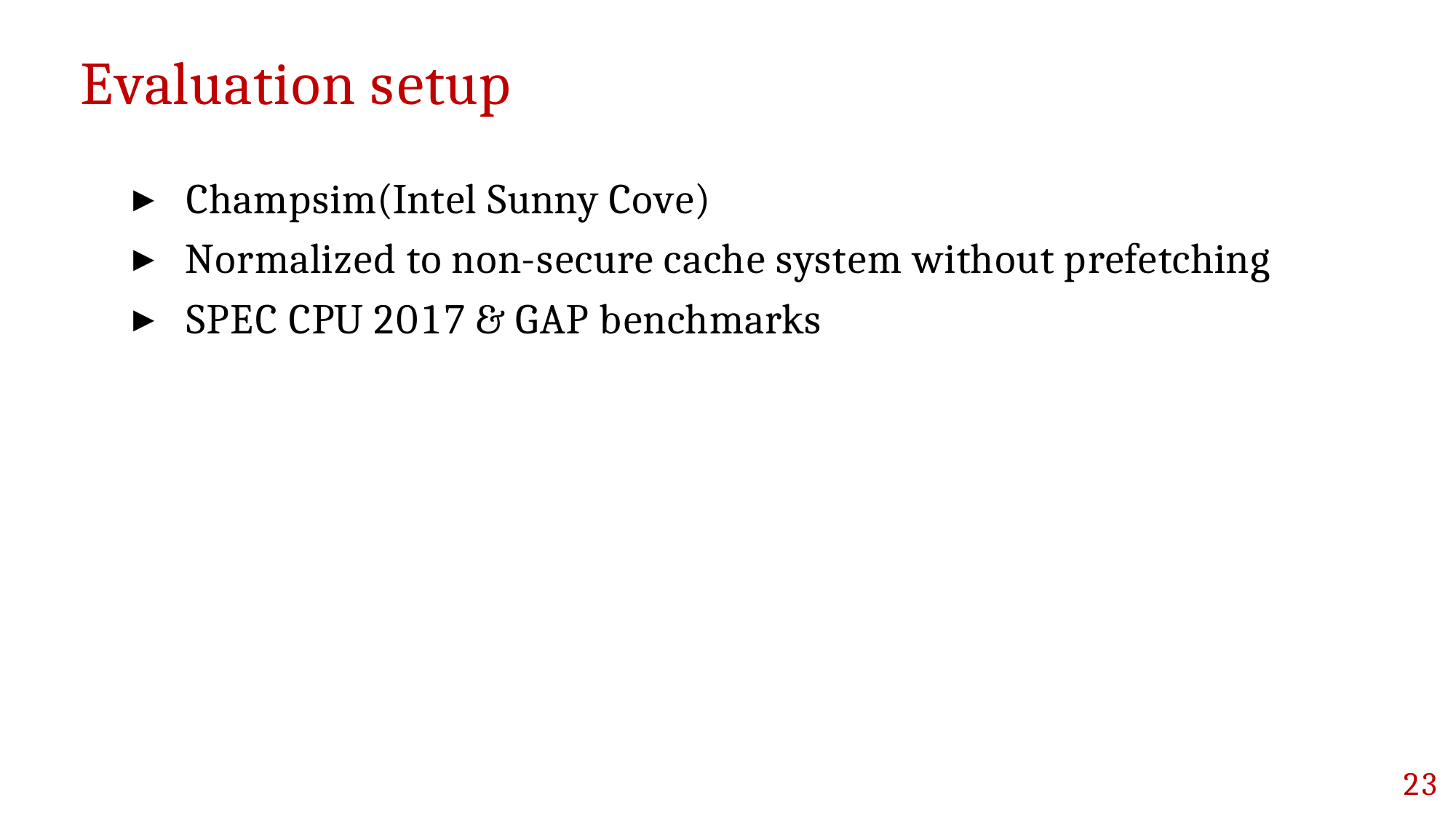

# Evaluation setup
Champsim(Intel Sunny Cove)
Normalized to non-secure cache system without prefetching
SPEC CPU 2017 & GAP benchmarks
23